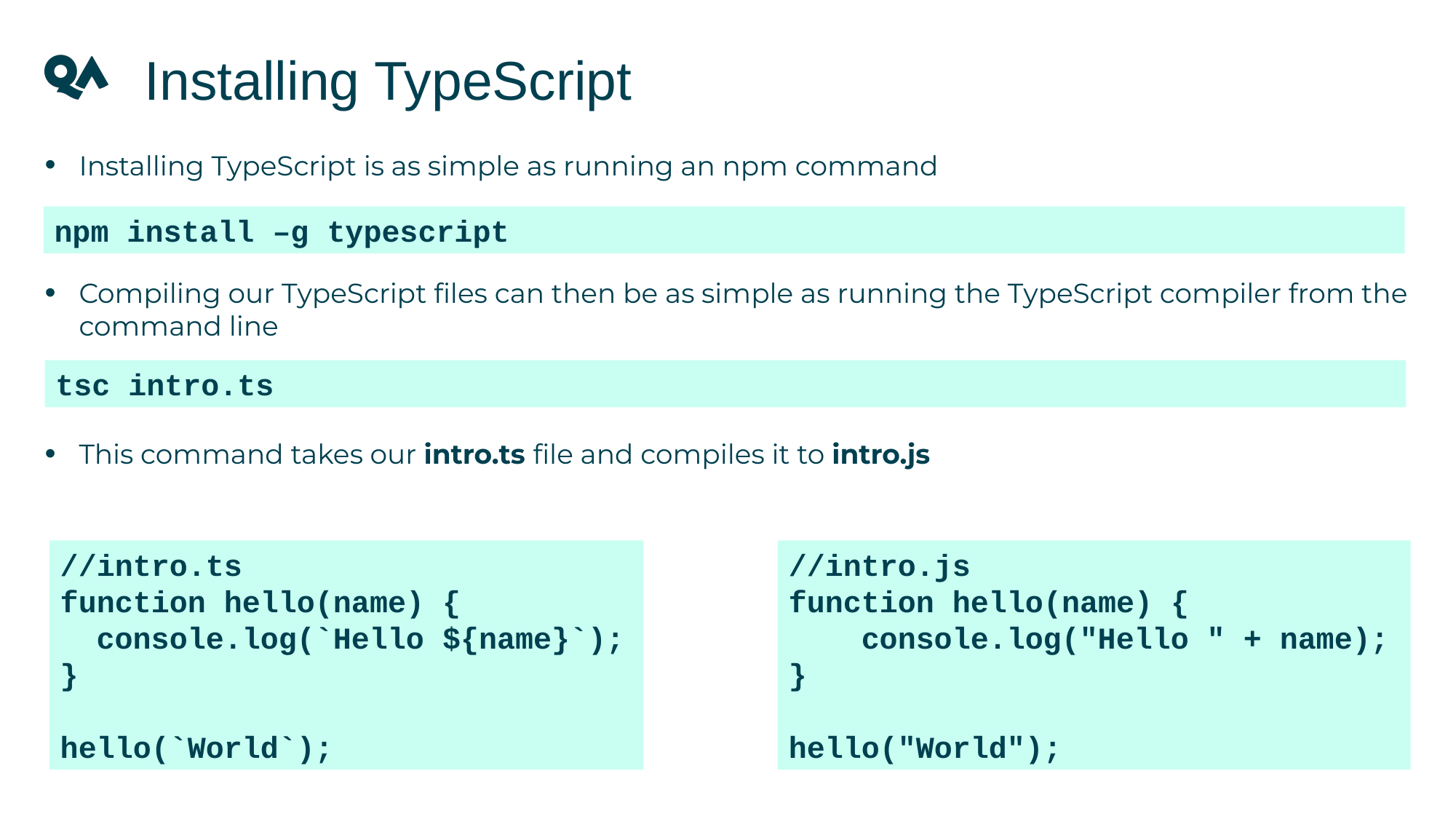

Installing TypeScript
Installing TypeScript is as simple as running an npm command

Compiling our TypeScript files can then be as simple as running the TypeScript compiler from the command line

This command takes our intro.ts file and compiles it to intro.js

npm install –g typescript
tsc intro.ts
//intro.ts
function hello(name) {
  console.log(`Hello ${name}`);
}

hello(`World`);
//intro.js
function hello(name) {
    console.log("Hello " + name);
}

hello("World");